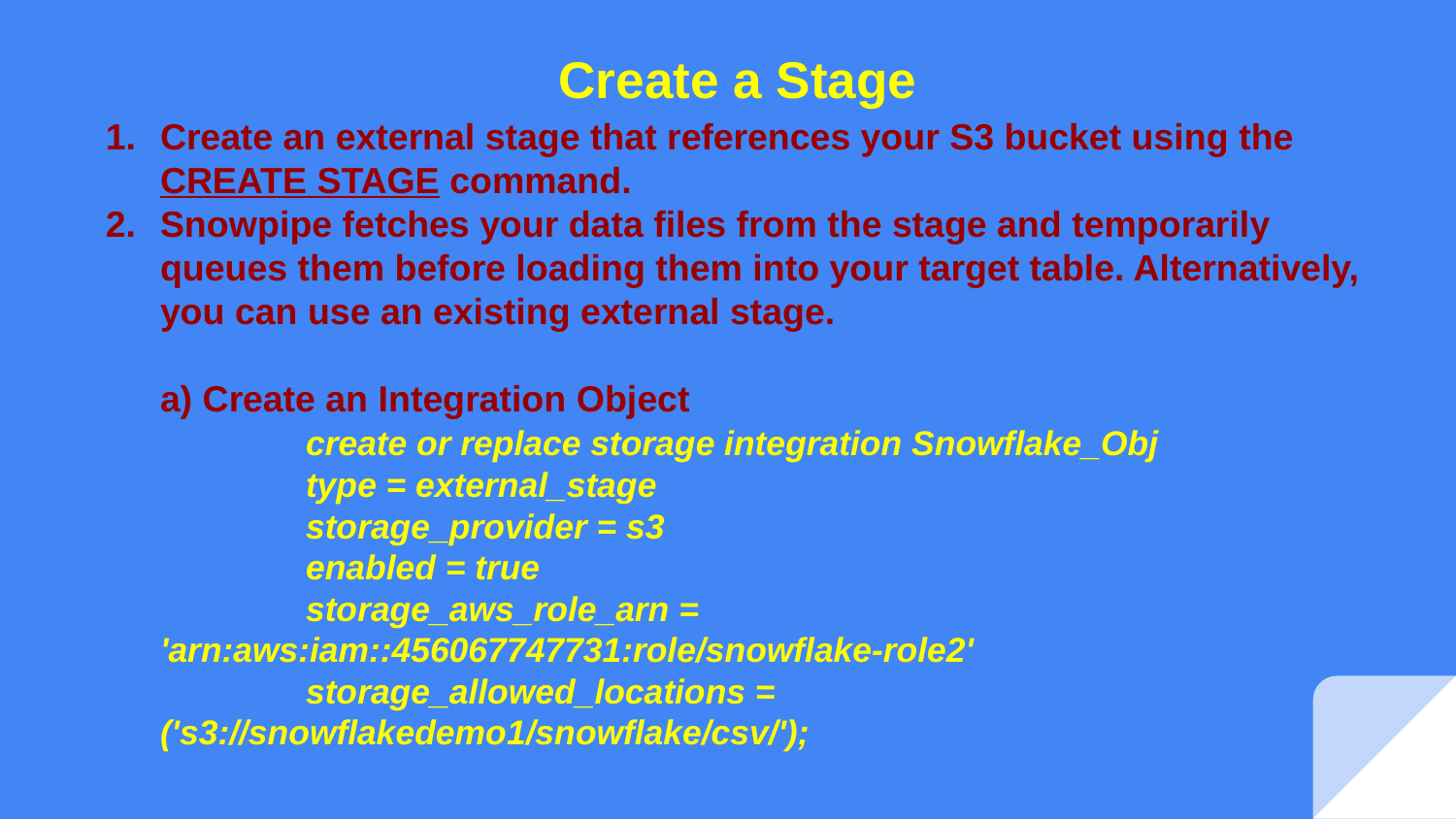

Create a Stage
Create an external stage that references your S3 bucket using the CREATE STAGE command.
Snowpipe fetches your data files from the stage and temporarily queues them before loading them into your target table. Alternatively, you can use an existing external stage.

a) Create an Integration Object
	create or replace storage integration Snowflake_Obj
  	type = external_stage
  	storage_provider = s3
  	enabled = true
  	storage_aws_role_arn = 'arn:aws:iam::456067747731:role/snowflake-role2'
  	storage_allowed_locations = ('s3://snowflakedemo1/snowflake/csv/');